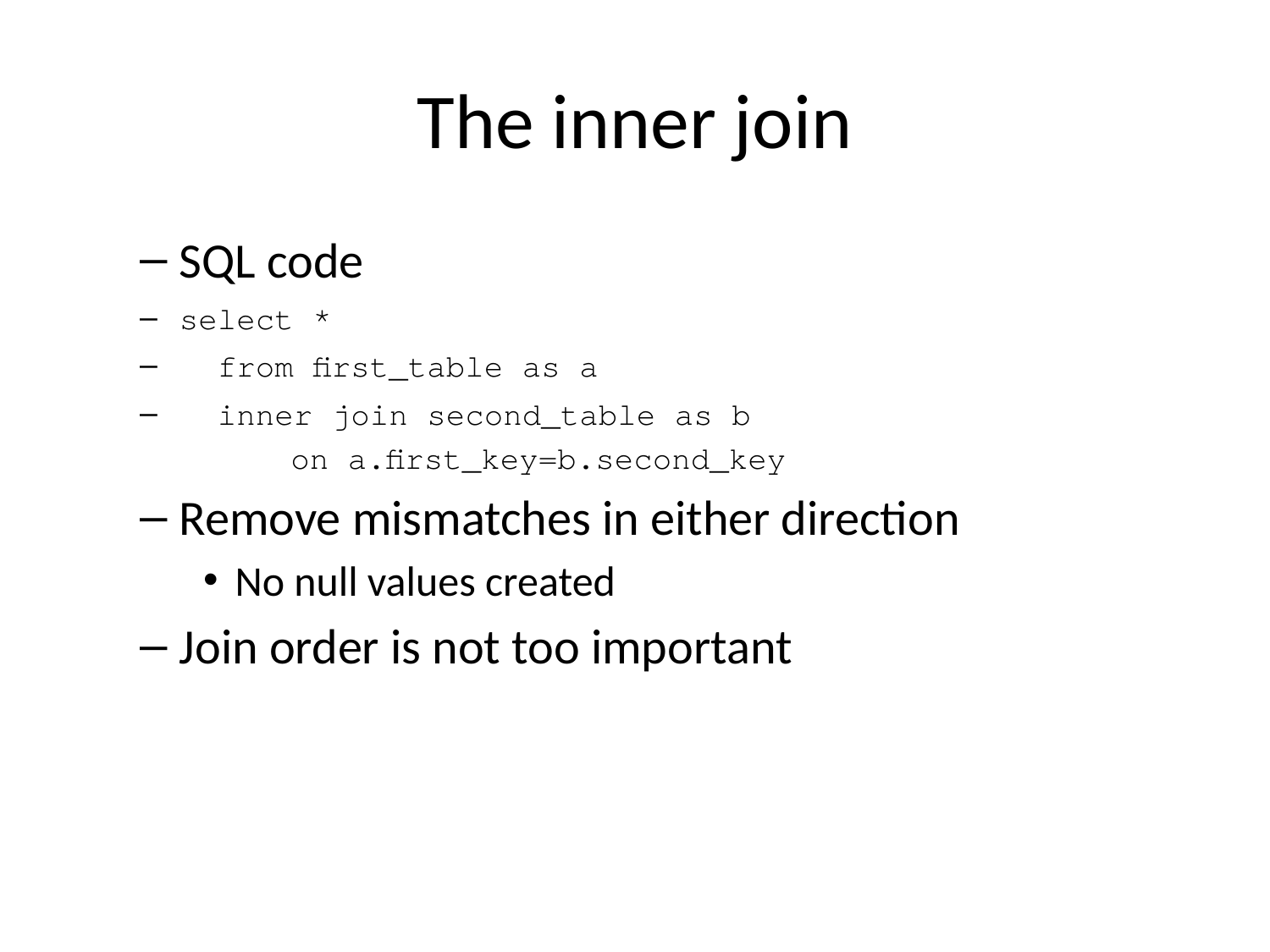

# The inner join
SQL code
select *
  from first_table as a
  inner join second_table as b
  on a.first_key=b.second_key
Remove mismatches in either direction
No null values created
Join order is not too important